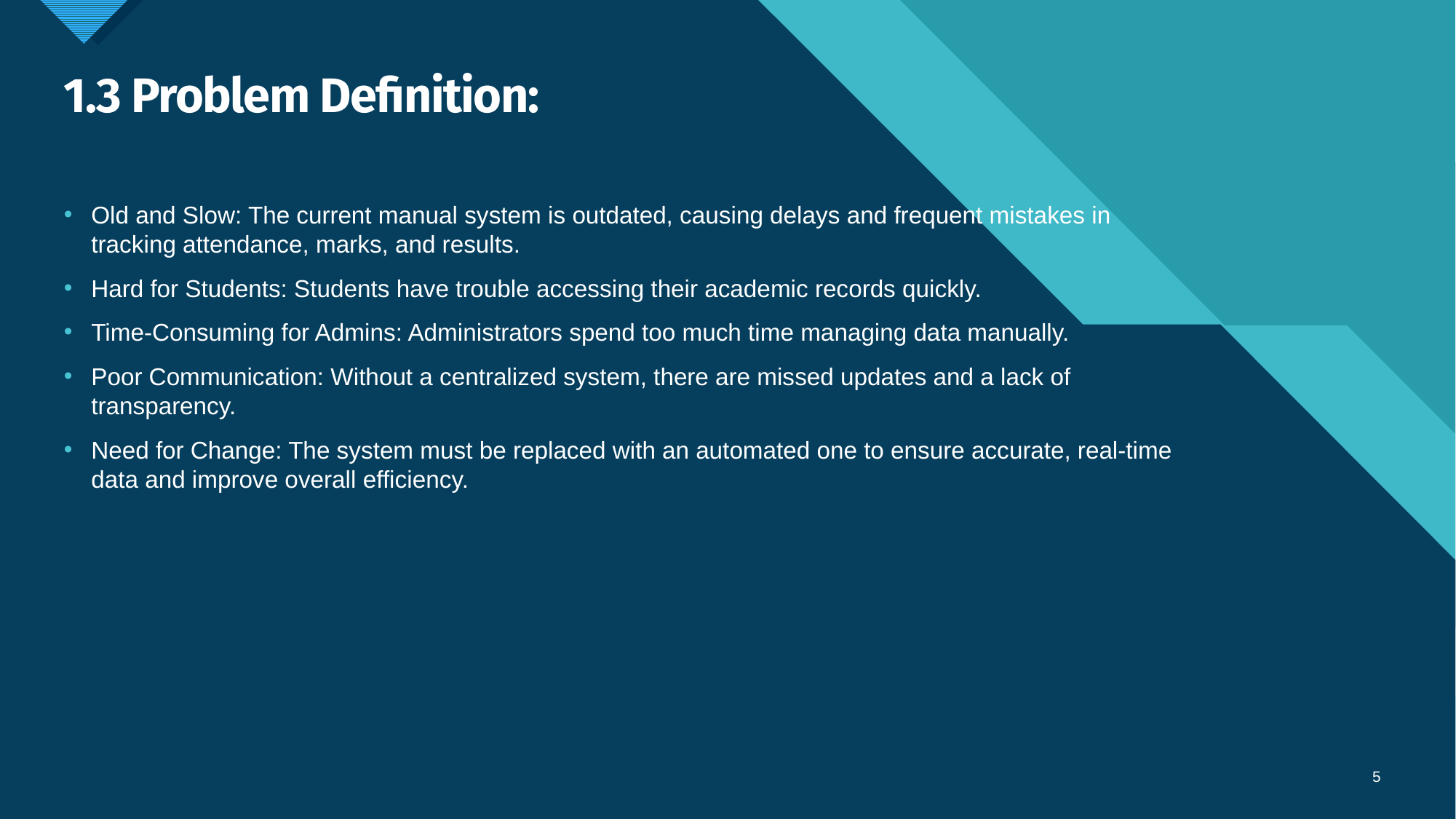

# 1.3 Problem Definition:
Old and Slow: The current manual system is outdated, causing delays and frequent mistakes in tracking attendance, marks, and results.
Hard for Students: Students have trouble accessing their academic records quickly.
Time-Consuming for Admins: Administrators spend too much time managing data manually.
Poor Communication: Without a centralized system, there are missed updates and a lack of transparency.
Need for Change: The system must be replaced with an automated one to ensure accurate, real-time data and improve overall efficiency.
5